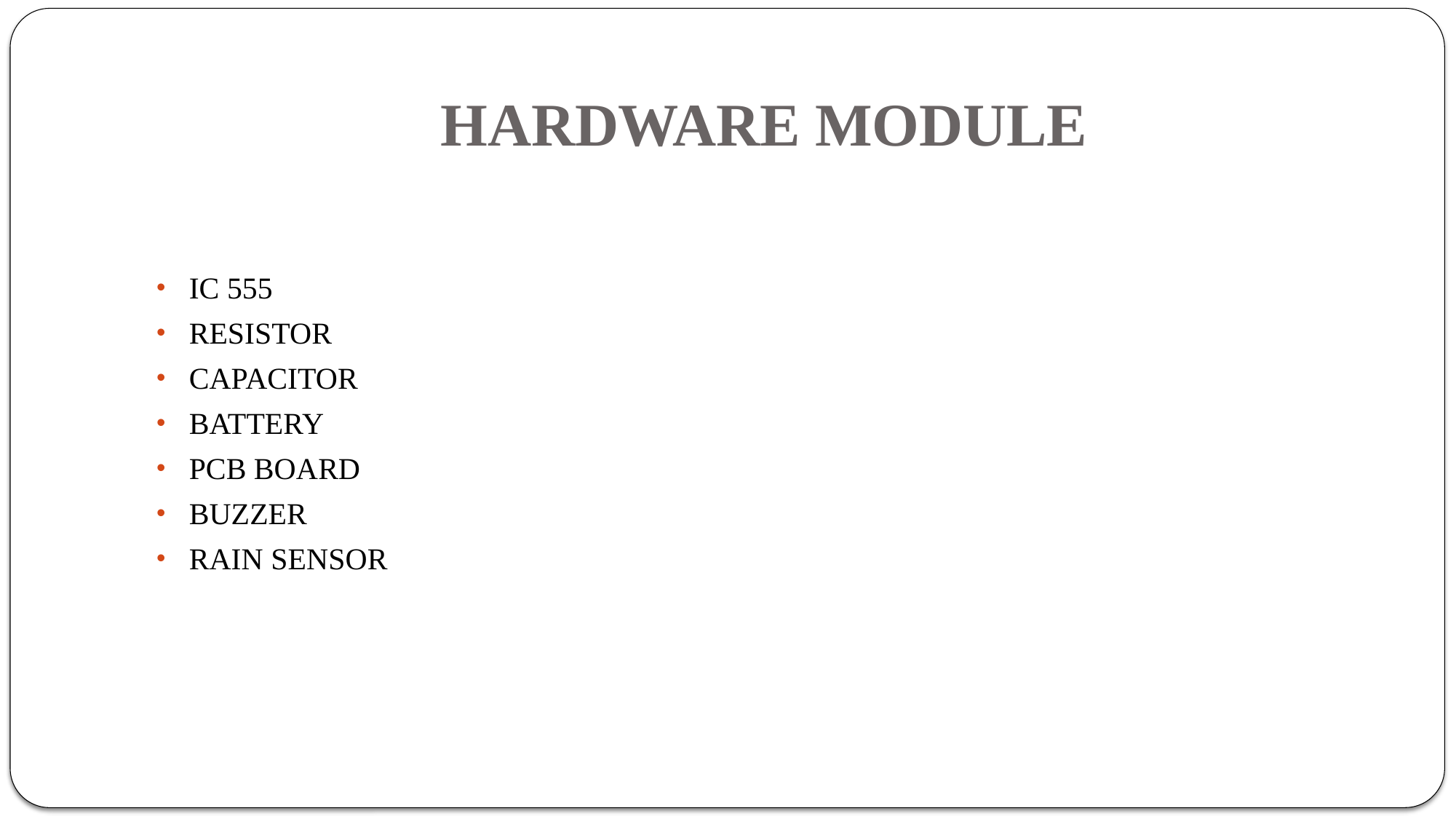

# HARDWARE MODULE

IC 555
RESISTOR
CAPACITOR
BATTERY
PCB BOARD
BUZZER
RAIN SENSOR